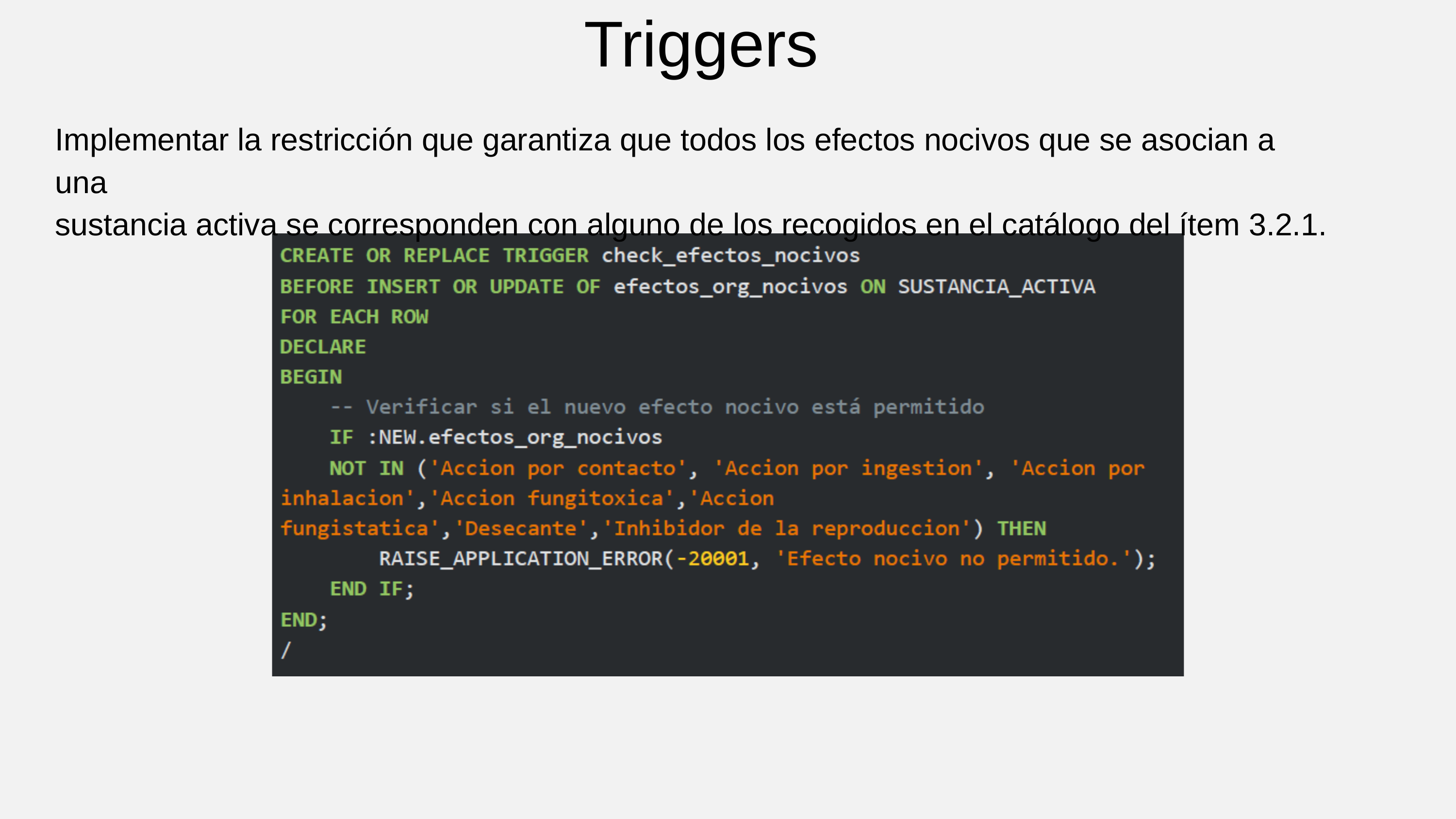

Triggers
Implementar la restricción que garantiza que todos los efectos nocivos que se asocian a una
sustancia activa se corresponden con alguno de los recogidos en el catálogo del ítem 3.2.1.